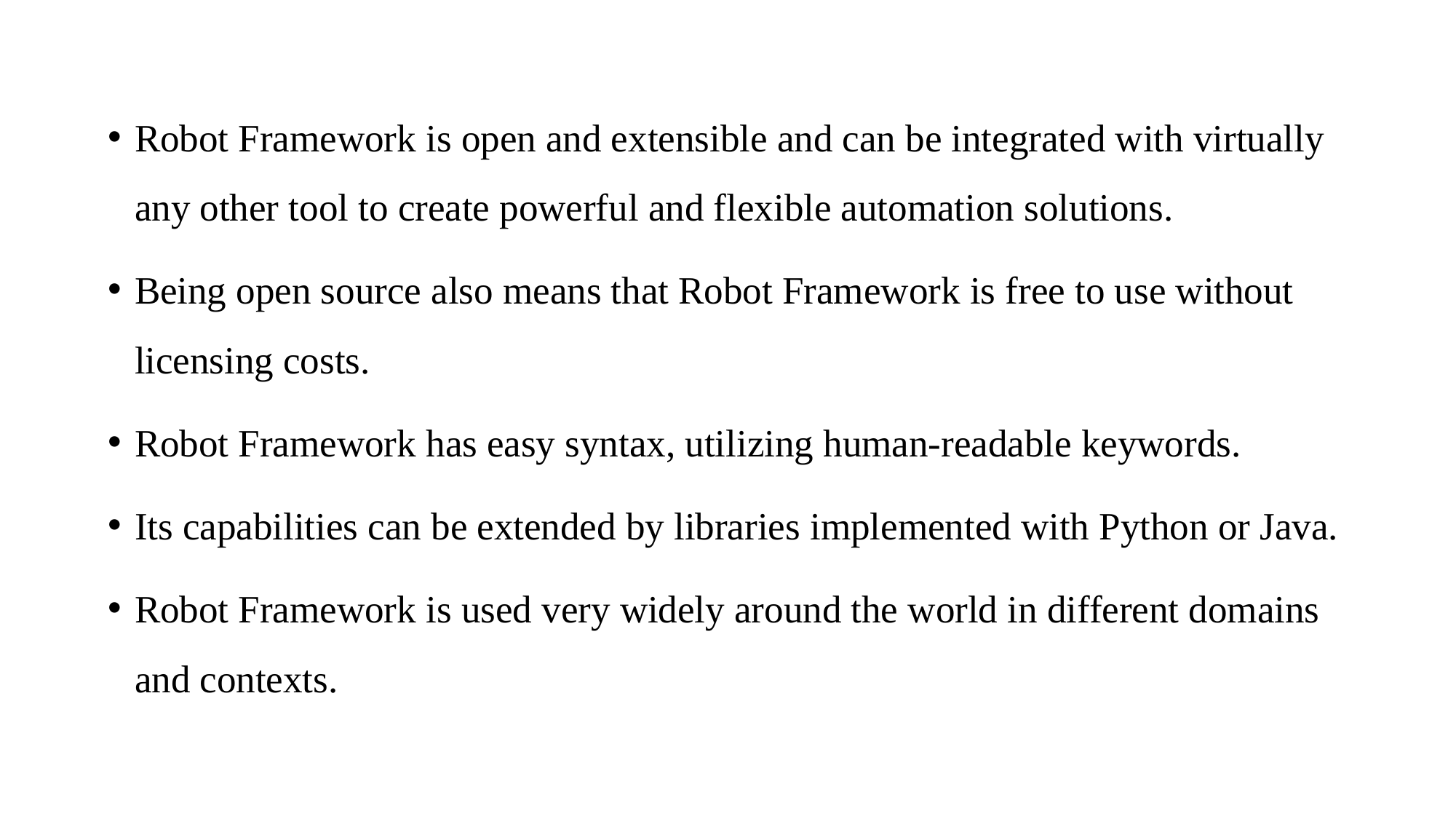

Robot Framework is open and extensible and can be integrated with virtually any other tool to create powerful and flexible automation solutions.
Being open source also means that Robot Framework is free to use without licensing costs.
Robot Framework has easy syntax, utilizing human-readable keywords.
Its capabilities can be extended by libraries implemented with Python or Java.
Robot Framework is used very widely around the world in different domains and contexts.